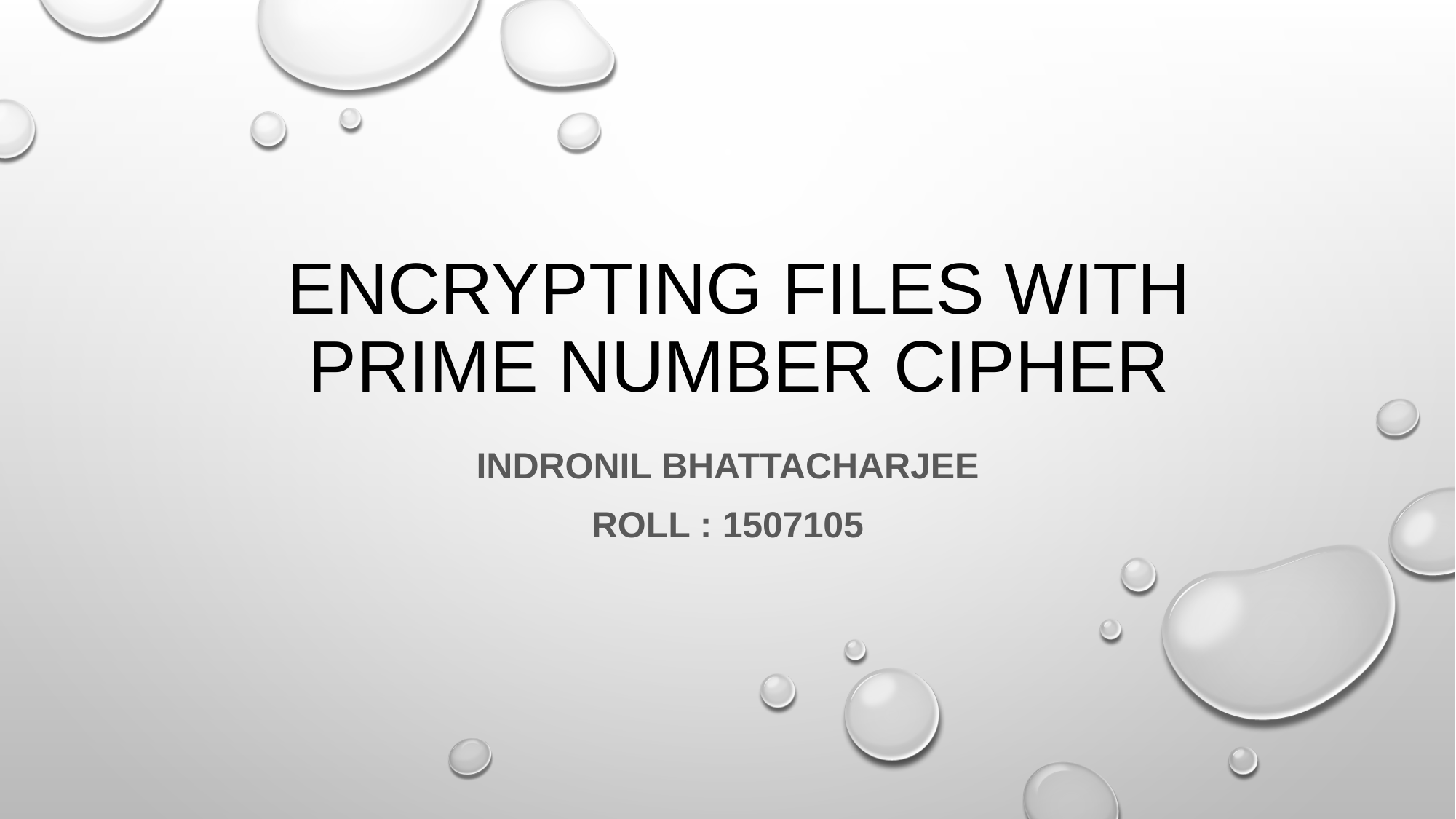

# Encrypting files with Prime Number Cipher
Indronil Bhattacharjee
Roll : 1507105